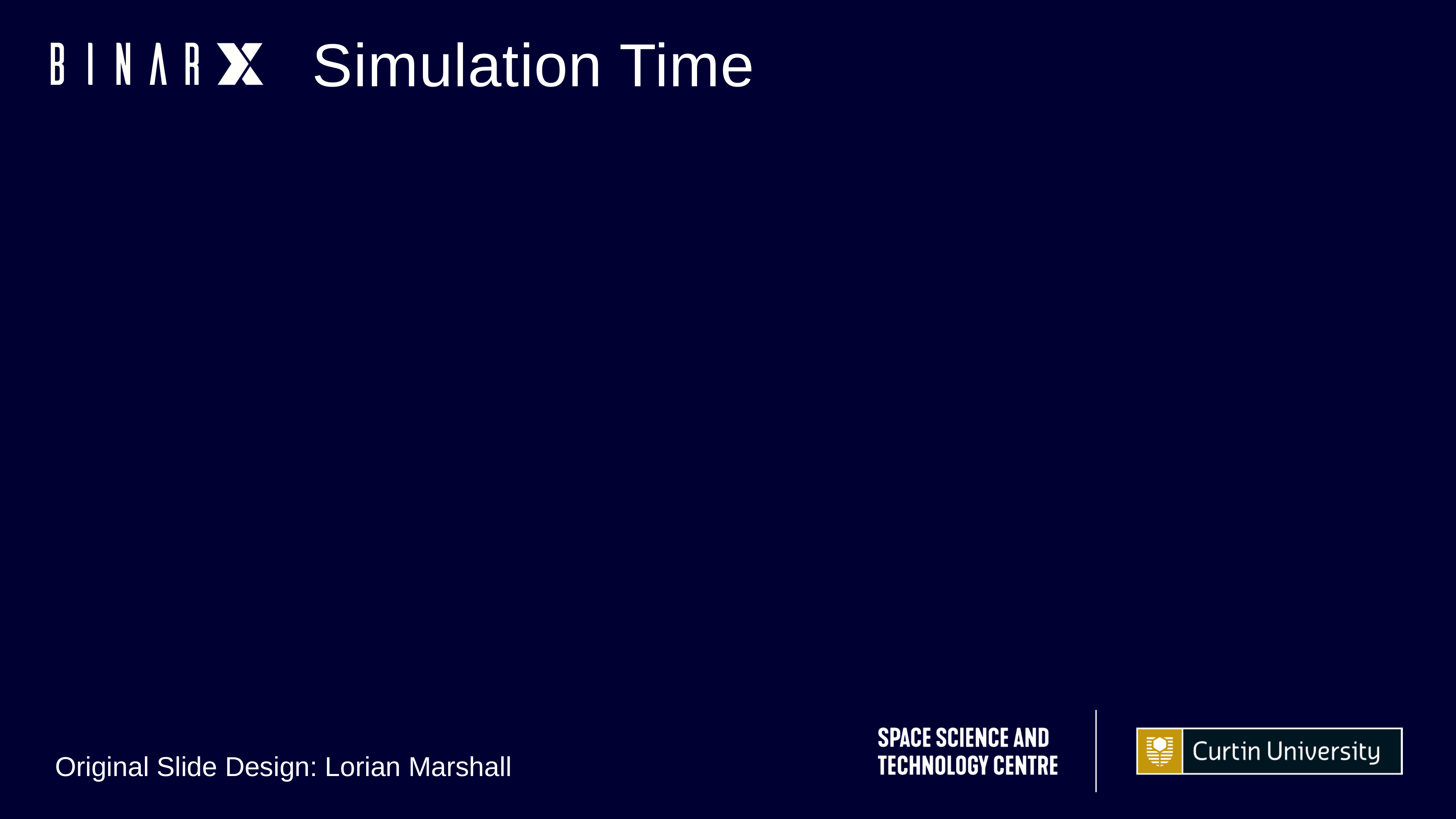

Simulation Time
Original Slide Design: Lorian Marshall